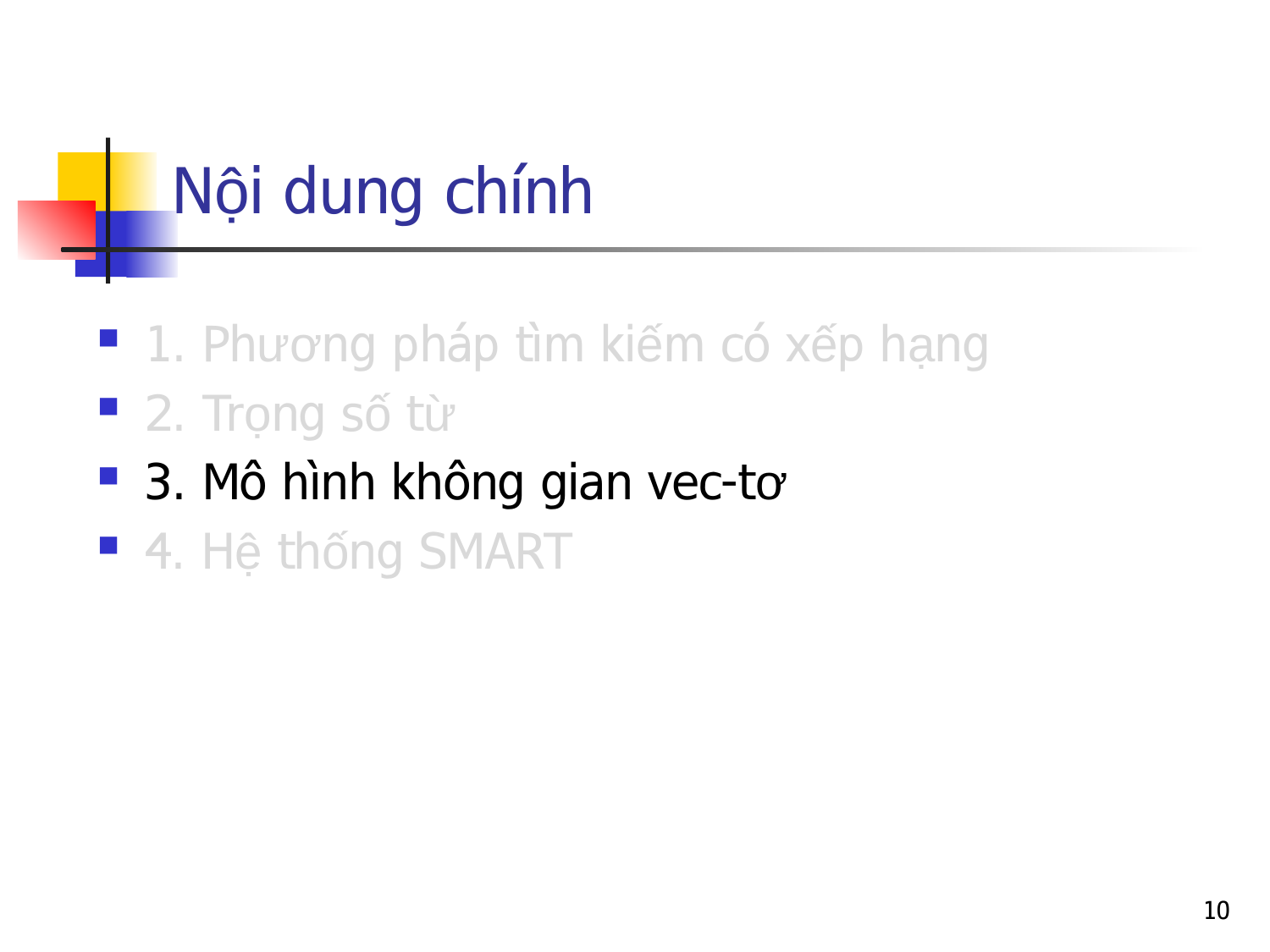

Nội dung chính
1. Phương pháp tìm kiếm có xếp hạng
2. Trọng số từ
3. Mô hình không gian vec-tơ
4. Hệ thống SMART
10